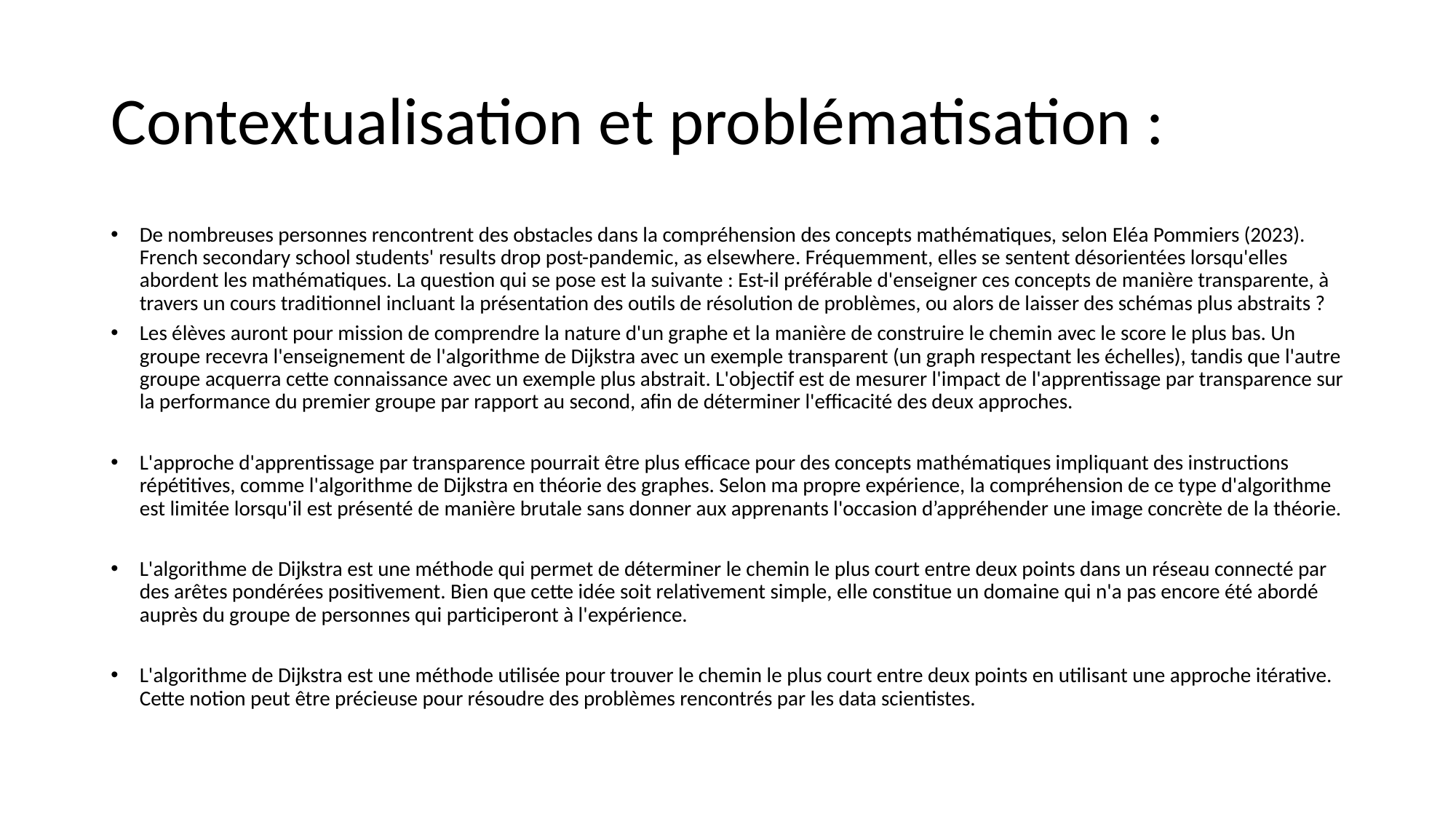

# Contextualisation et problématisation :
De nombreuses personnes rencontrent des obstacles dans la compréhension des concepts mathématiques, selon Eléa Pommiers (2023). French secondary school students' results drop post-pandemic, as elsewhere. Fréquemment, elles se sentent désorientées lorsqu'elles abordent les mathématiques. La question qui se pose est la suivante : Est-il préférable d'enseigner ces concepts de manière transparente, à travers un cours traditionnel incluant la présentation des outils de résolution de problèmes, ou alors de laisser des schémas plus abstraits ?
Les élèves auront pour mission de comprendre la nature d'un graphe et la manière de construire le chemin avec le score le plus bas. Un groupe recevra l'enseignement de l'algorithme de Dijkstra avec un exemple transparent (un graph respectant les échelles), tandis que l'autre groupe acquerra cette connaissance avec un exemple plus abstrait. L'objectif est de mesurer l'impact de l'apprentissage par transparence sur la performance du premier groupe par rapport au second, afin de déterminer l'efficacité des deux approches.

L'approche d'apprentissage par transparence pourrait être plus efficace pour des concepts mathématiques impliquant des instructions répétitives, comme l'algorithme de Dijkstra en théorie des graphes. Selon ma propre expérience, la compréhension de ce type d'algorithme est limitée lorsqu'il est présenté de manière brutale sans donner aux apprenants l'occasion d’appréhender une image concrète de la théorie.

L'algorithme de Dijkstra est une méthode qui permet de déterminer le chemin le plus court entre deux points dans un réseau connecté par des arêtes pondérées positivement. Bien que cette idée soit relativement simple, elle constitue un domaine qui n'a pas encore été abordé auprès du groupe de personnes qui participeront à l'expérience.

L'algorithme de Dijkstra est une méthode utilisée pour trouver le chemin le plus court entre deux points en utilisant une approche itérative. Cette notion peut être précieuse pour résoudre des problèmes rencontrés par les data scientistes.